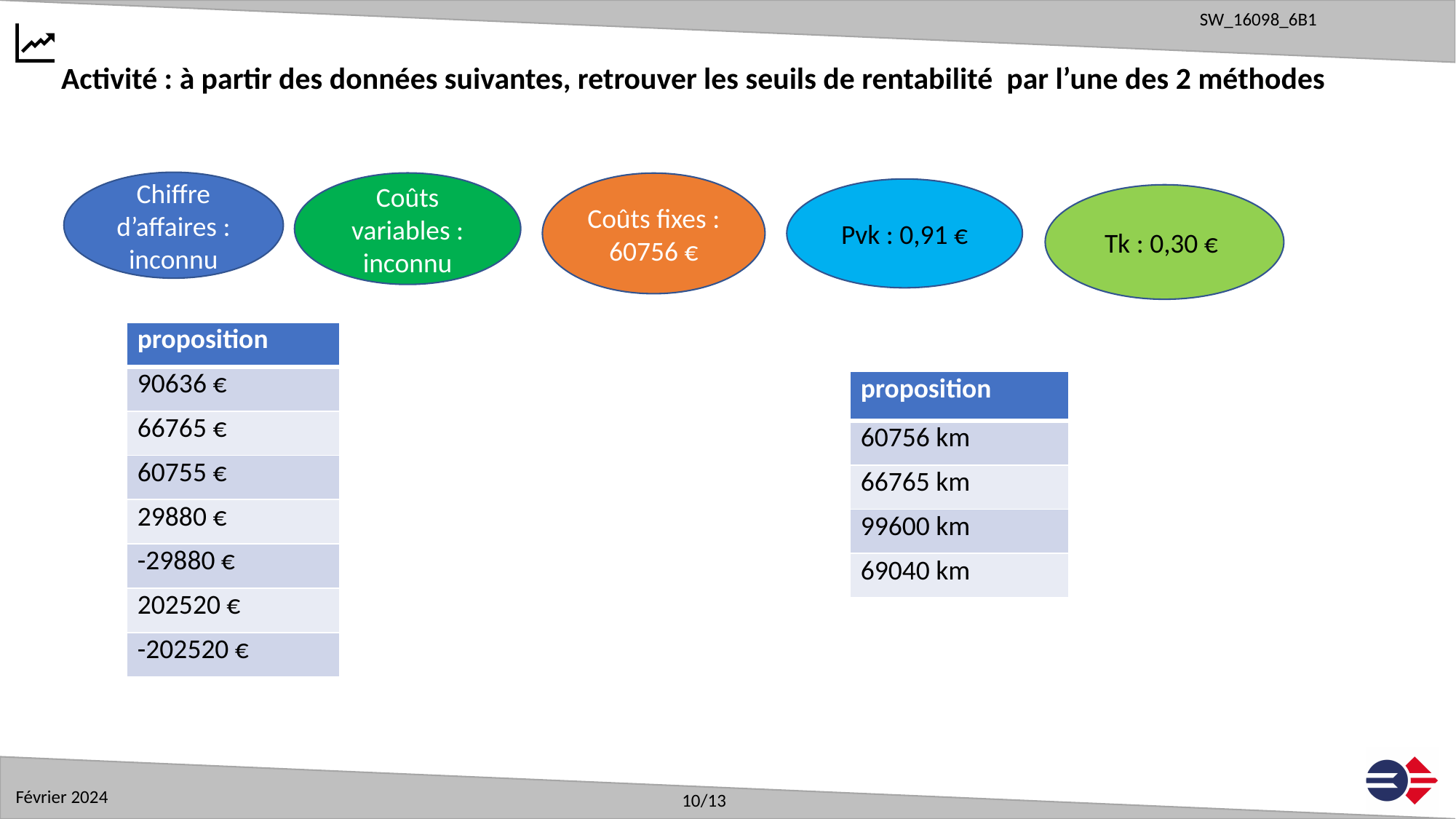

Activité : à partir des données suivantes, retrouver les seuils de rentabilité  par l’une des 2 méthodes
Chiffre d’affaires : inconnu
Coûts variables : inconnu
Coûts fixes : 60756 €
Pvk : 0,91 €
Tk : 0,30 €
| proposition |
| --- |
| 90636 € |
| 66765 € |
| 60755 € |
| 29880 € |
| -29880 € |
| 202520 € |
| -202520 € |
| proposition |
| --- |
| 60756 km |
| 66765 km |
| 99600 km |
| 69040 km |